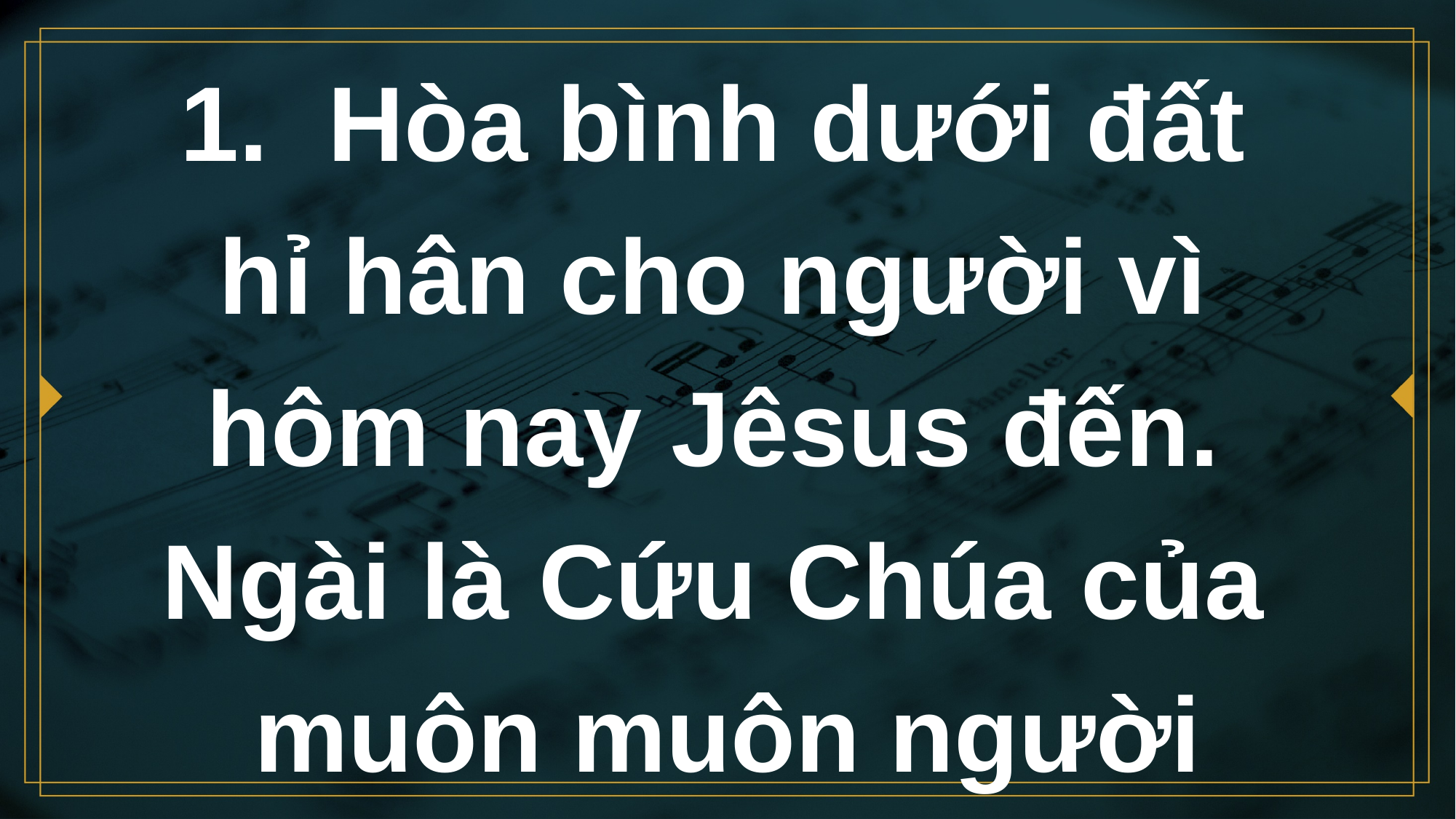

# 1.  Hòa bình dưới đất hỉ hân cho người vì hôm nay Jêsus đến. Ngài là Cứu Chúa của muôn muôn người